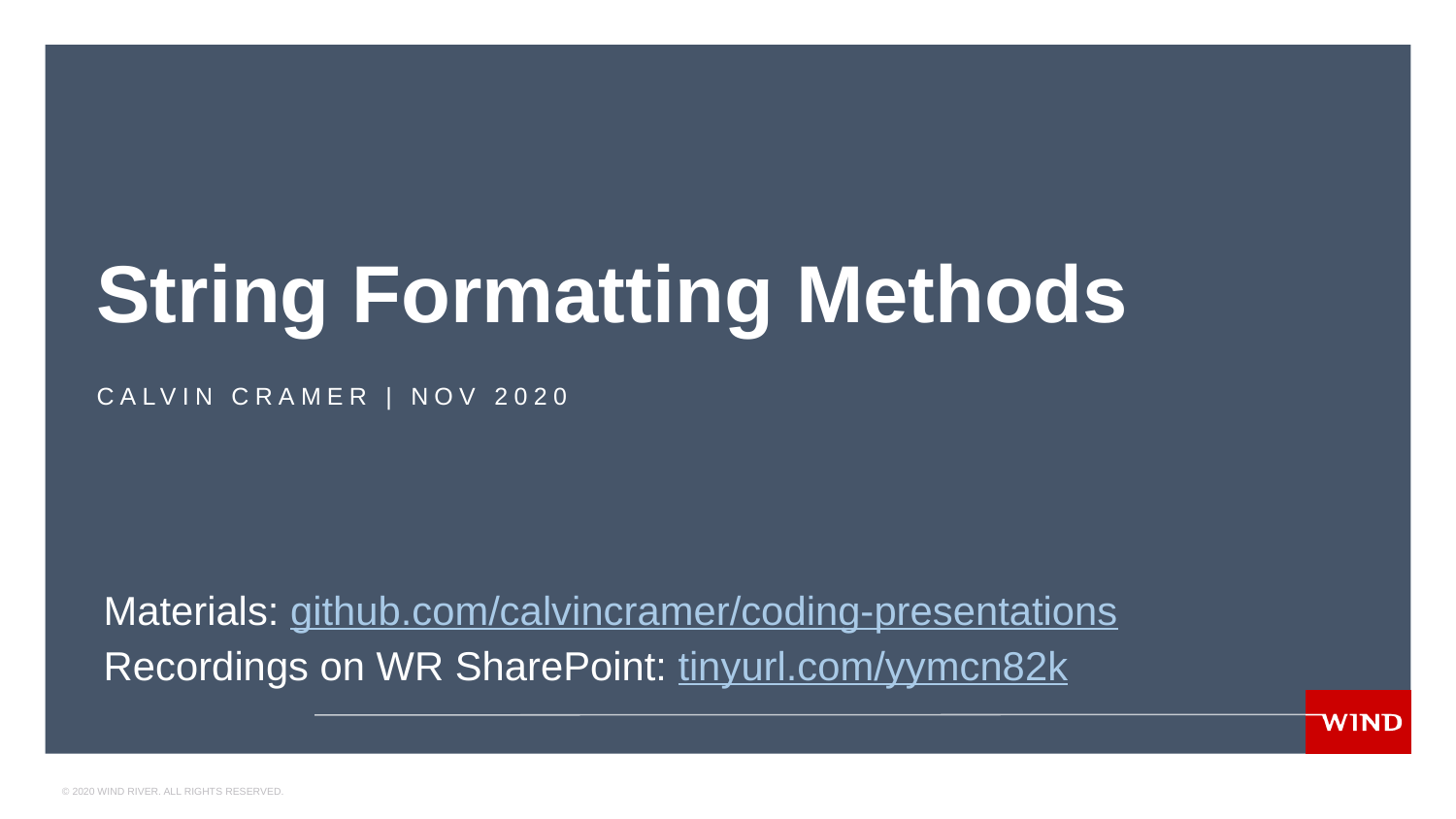

# String Formatting Methods
CALVIN CRAMER | NOV 2020
Materials: github.com/calvincramer/coding-presentations
Recordings on WR SharePoint: tinyurl.com/yymcn82k